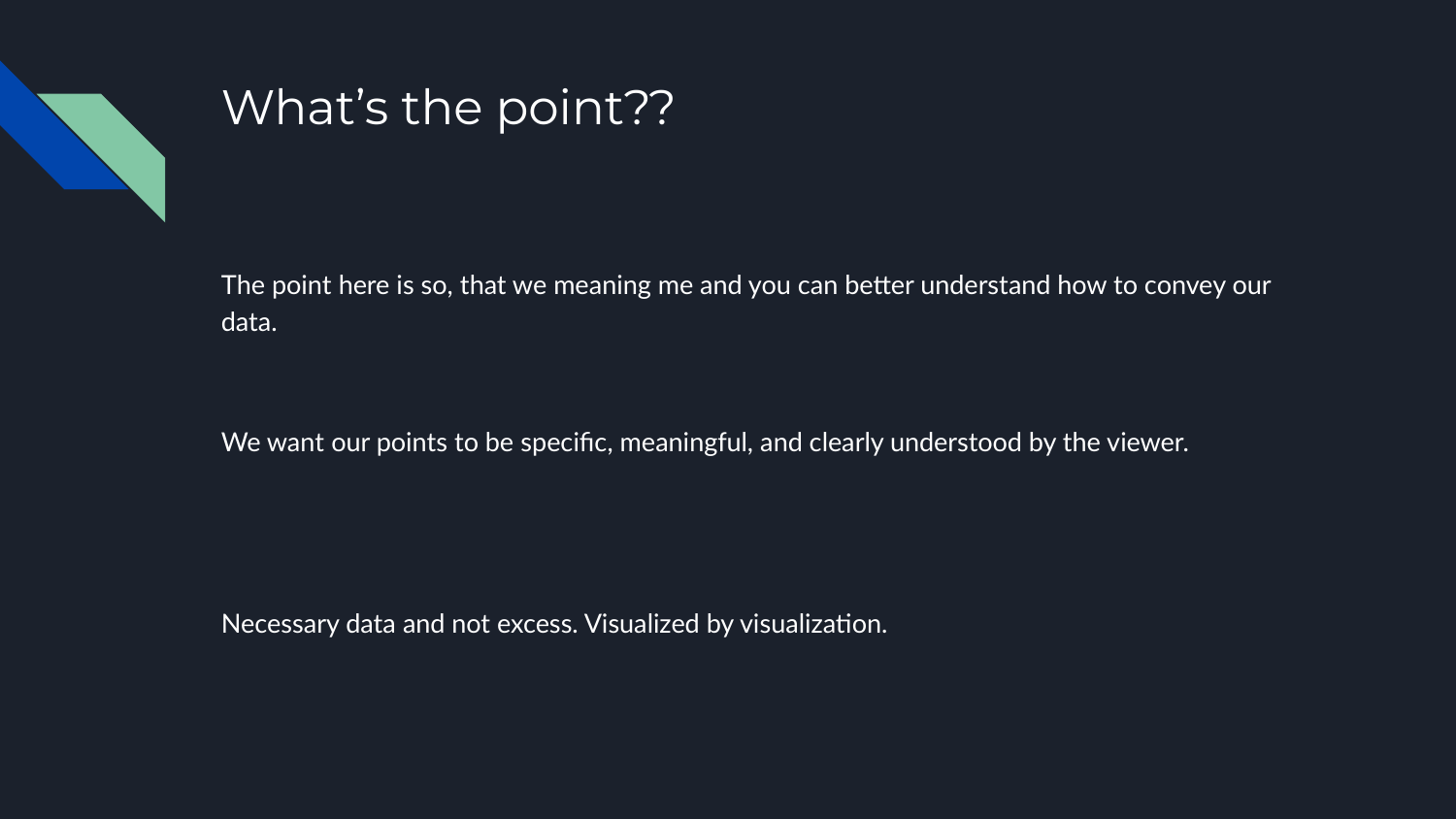

# What’s the point??
The point here is so, that we meaning me and you can better understand how to convey our data.

We want our points to be specific, meaningful, and clearly understood by the viewer.

Necessary data and not excess. Visualized by visualization.